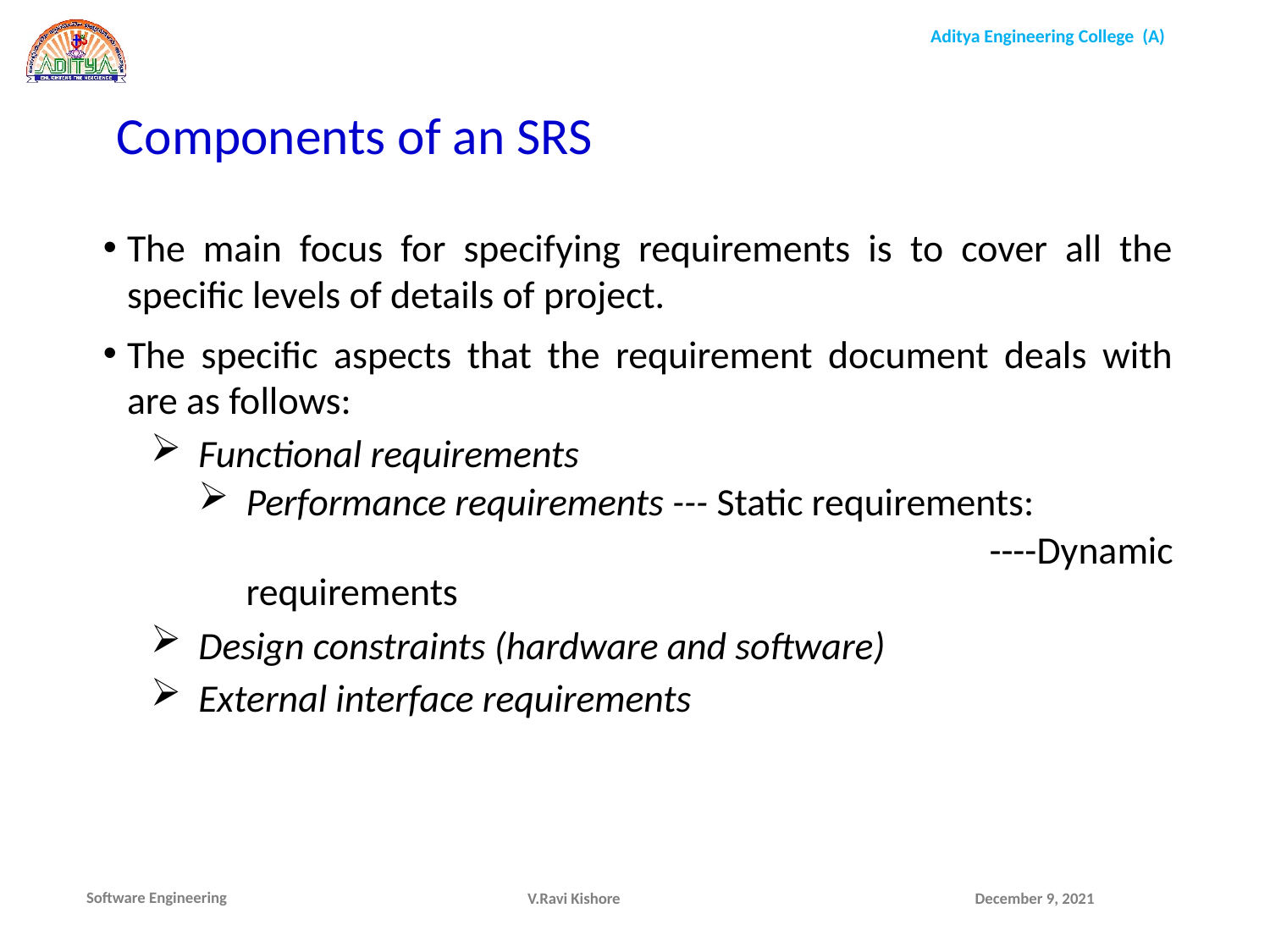

Components of an SRS
The main focus for specifying requirements is to cover all the specific levels of details of project.
The specific aspects that the requirement document deals with are as follows:
Functional requirements
Performance requirements --- Static requirements:
					 	----Dynamic requirements
Design constraints (hardware and software)
External interface requirements
V.Ravi Kishore
December 9, 2021